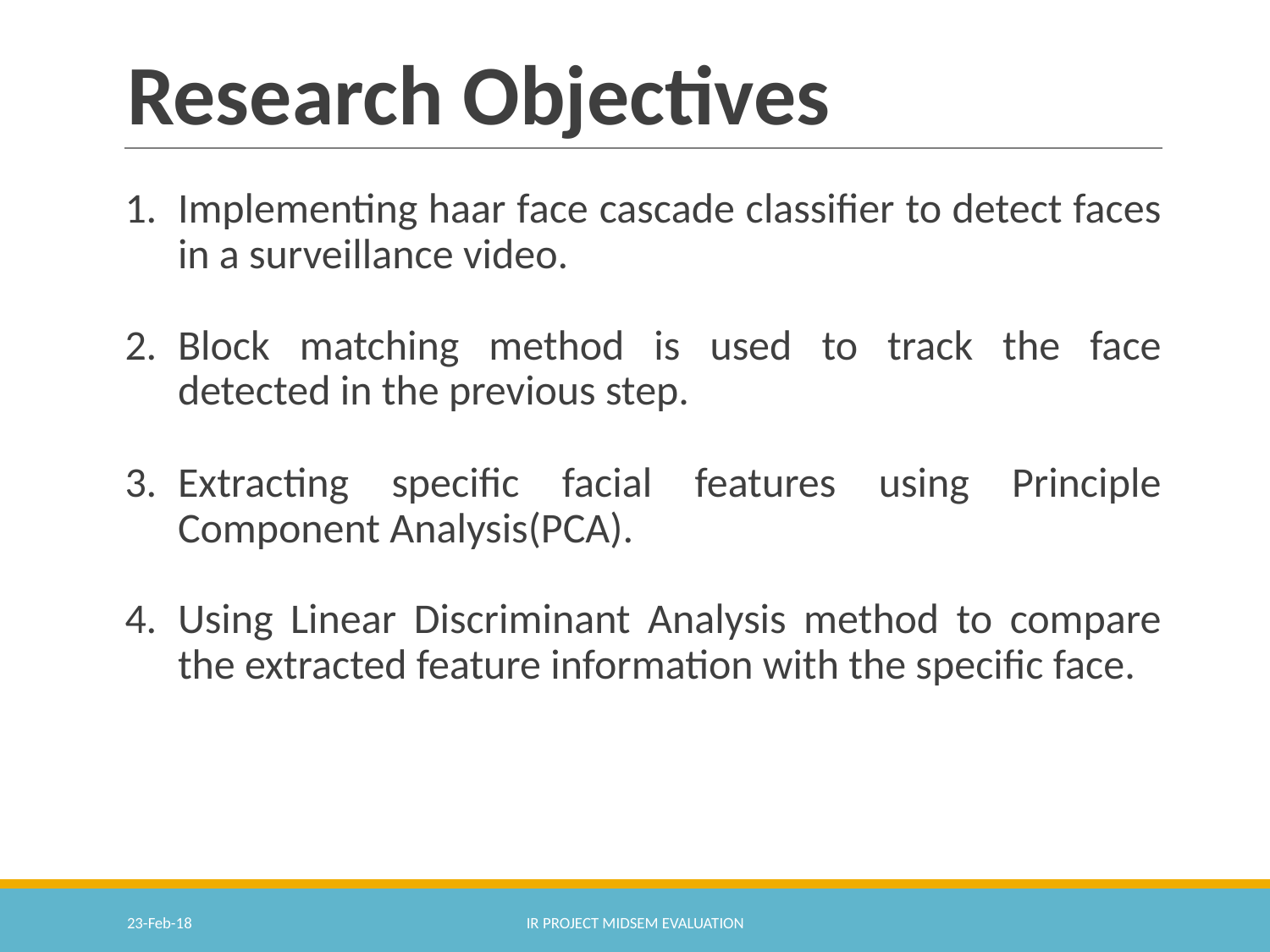

# Research Objectives
Implementing haar face cascade classifier to detect faces in a surveillance video.

Block matching method is used to track the face detected in the previous step.

Extracting specific facial features using Principle Component Analysis(PCA).

Using Linear Discriminant Analysis method to compare the extracted feature information with the specific face.
23-Feb-18
IR PROJECT MIDSEM EVALUATION